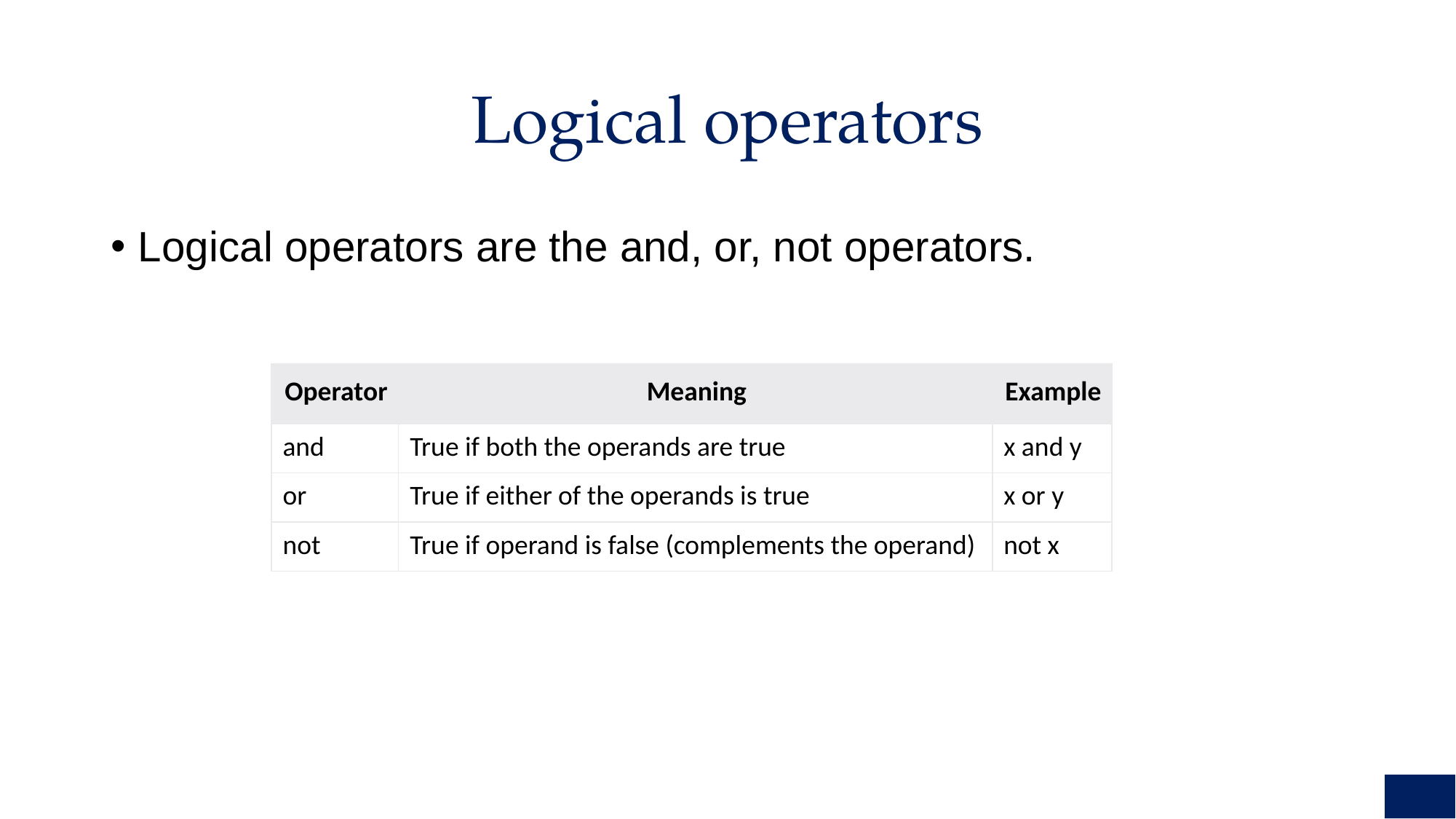

# Logical operators
Logical operators are the and, or, not operators.

| Operator | Meaning | Example |
| --- | --- | --- |
| and | True if both the operands are true | x and y |
| or | True if either of the operands is true | x or y |
| not | True if operand is false (complements the operand) | not x |
26